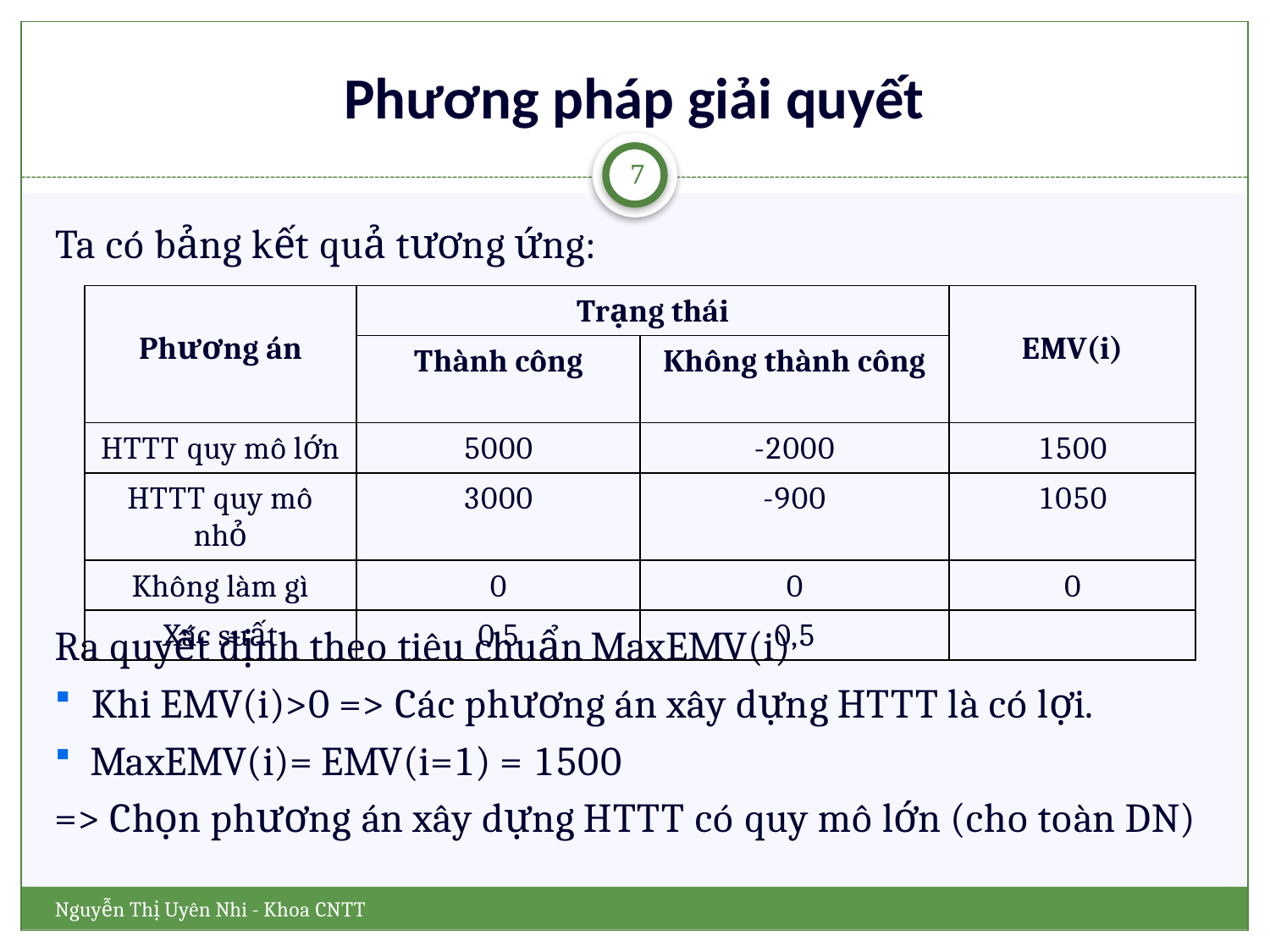

# Phương pháp giải quyết
7
Ta có bảng kết quả tương ứng:

Ra quyết định theo tiêu chuẩn MaxEMV(i)
Khi EMV(i)>0 => Các phương án xây dựng HTTT là có lợi.
MaxEMV(i)= EMV(i=1) = 1500
=> Chọn phương án xây dựng HTTT có quy mô lớn (cho toàn DN)
| Phương án | Trạng thái |  | EMV(i) |
| --- | --- | --- | --- |
|  | Thành công | Không thành công |  |
| HTTT quy mô lớn | 5000 | -2000 | 1500 |
| HTTT quy mô nhỏ | 3000 | -900 | 1050 |
| Không làm gì | 0 | 0 | 0 |
| Xác suất | 0,5 | 0,5 |  |
Nguyễn Thị Uyên Nhi - Khoa CNTT